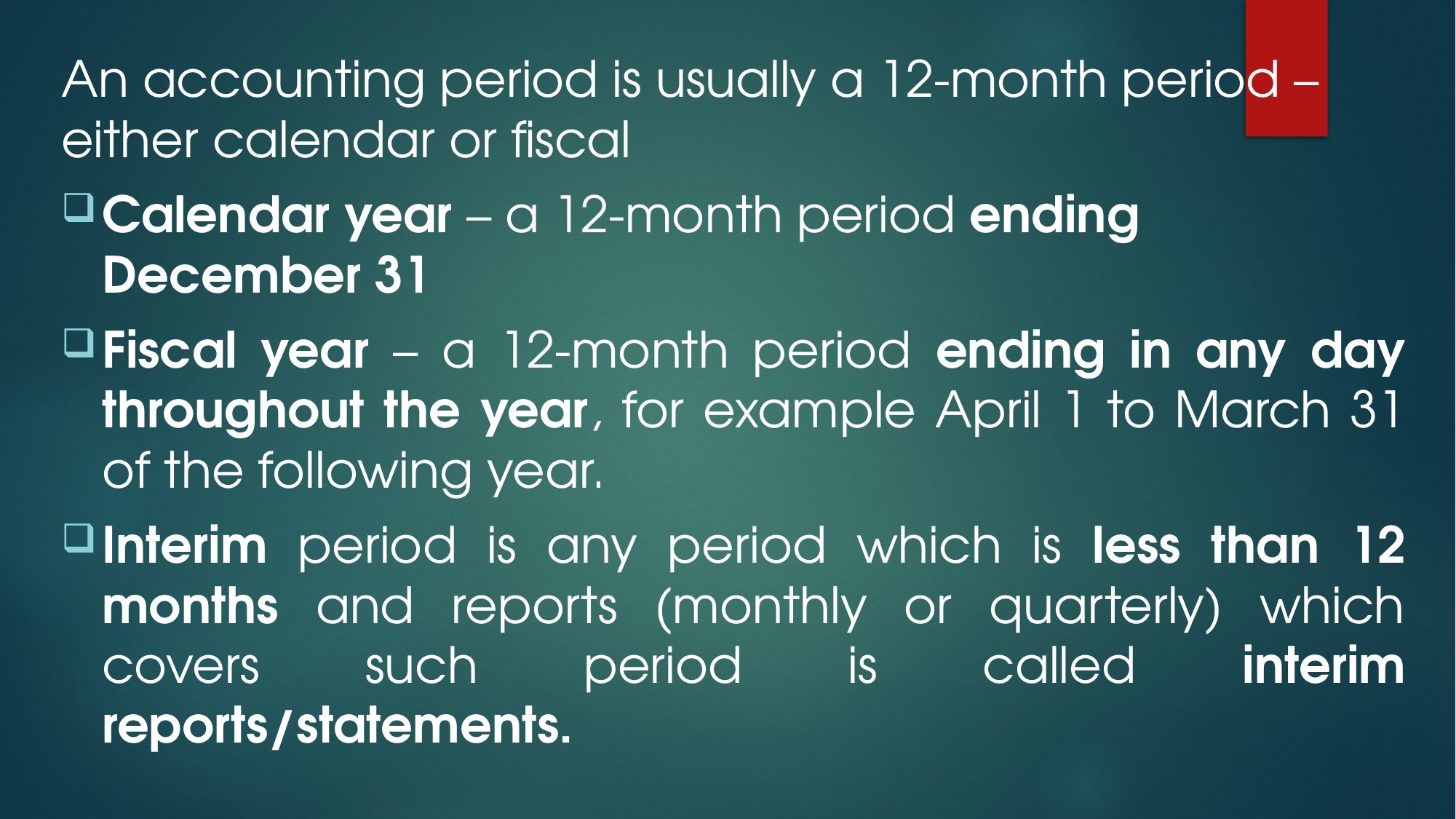

An accounting period is usually a 12-month period – either calendar or fiscal
Calendar year – a 12-month period ending December 31
Fiscal year – a 12-month period ending in any day throughout the year, for example April 1 to March 31 of the following year.
Interim period is any period which is less than 12 months and reports (monthly or quarterly) which covers such period is called interim reports/statements.